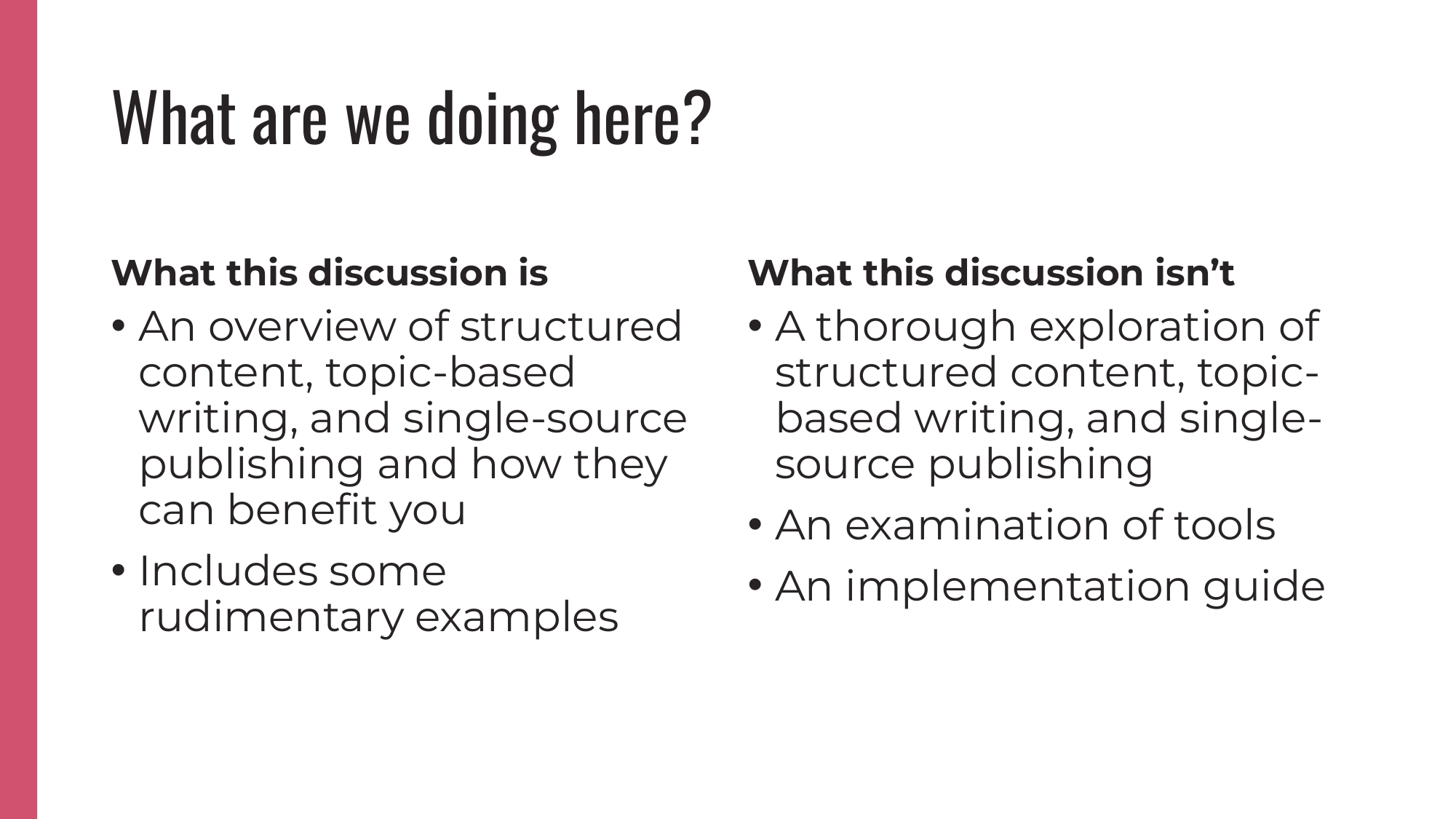

# What are we doing here?
What this discussion is
What this discussion isn’t
An overview of structured content, topic-based writing, and single-source publishing and how they can benefit you
Includes some rudimentary examples
A thorough exploration of structured content, topic-based writing, and single-source publishing
An examination of tools
An implementation guide